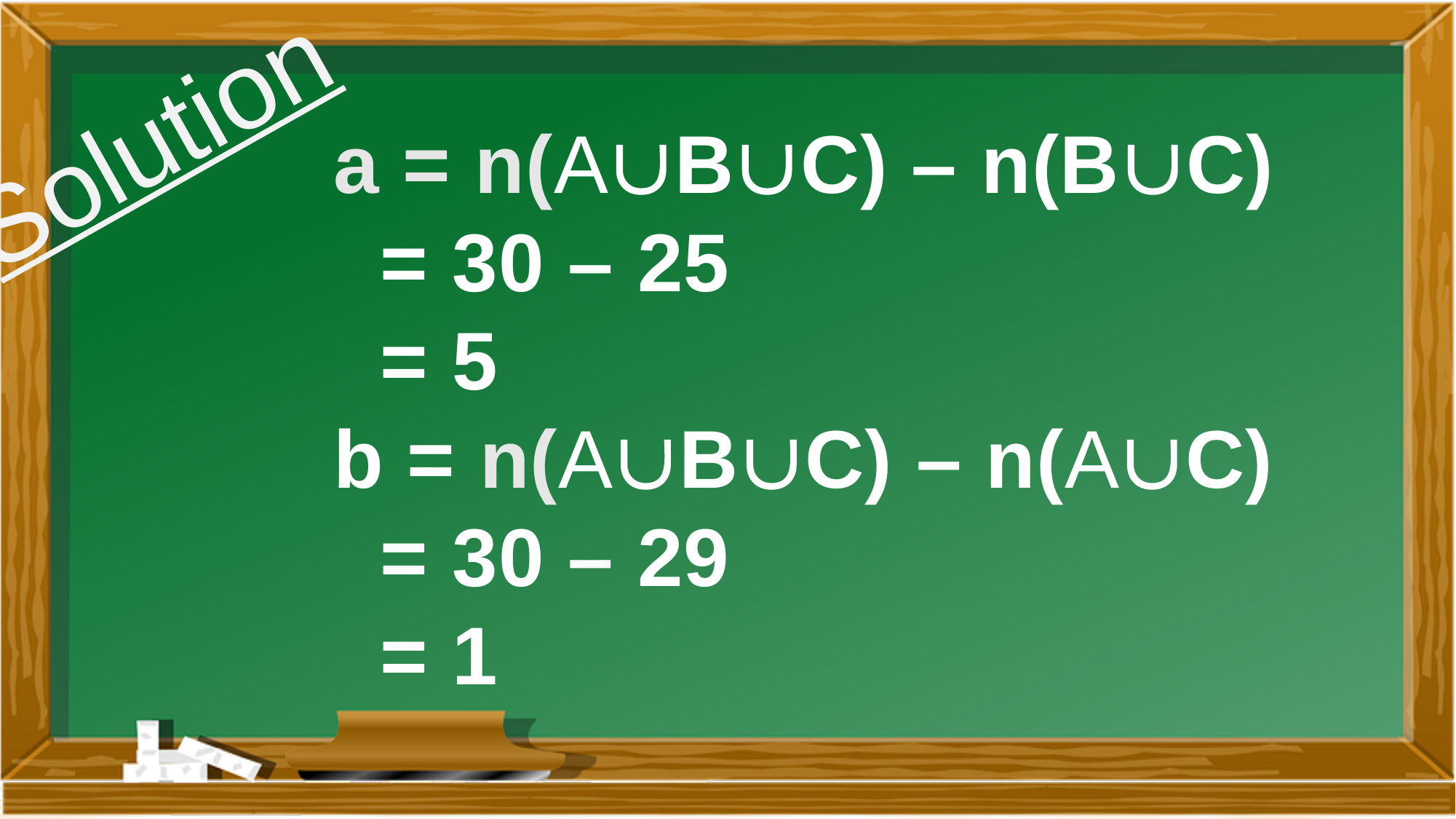

Solution
a = n(A∪B∪C) – n(B∪C)
  = 30 – 25
  = 5
b = n(A∪B∪C) – n(A∪C)
  = 30 – 29
  = 1